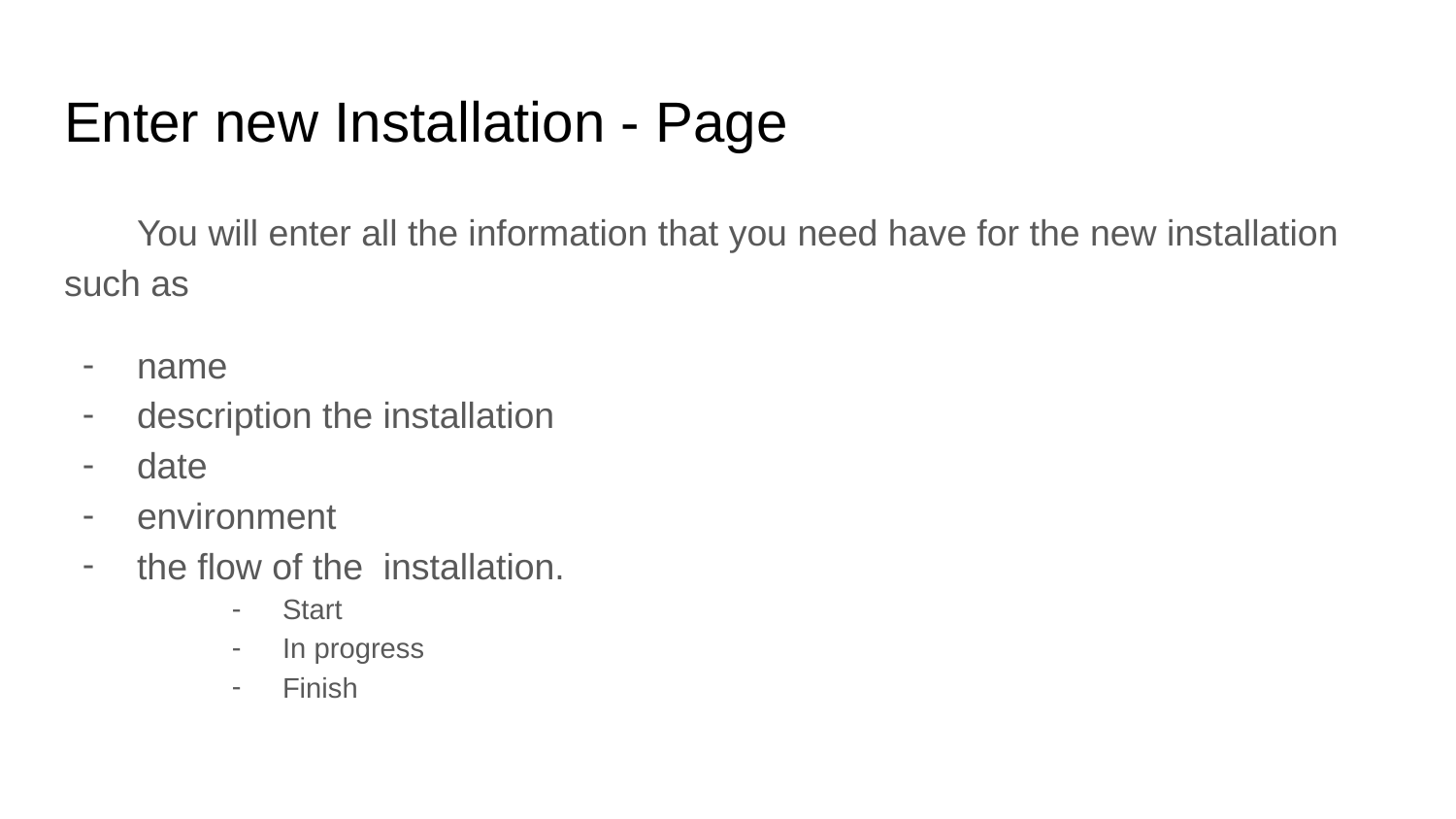

# Enter new Installation - Page
You will enter all the information that you need have for the new installation such as
name
description the installation
date
environment
the flow of the  installation.
Start
In progress
Finish